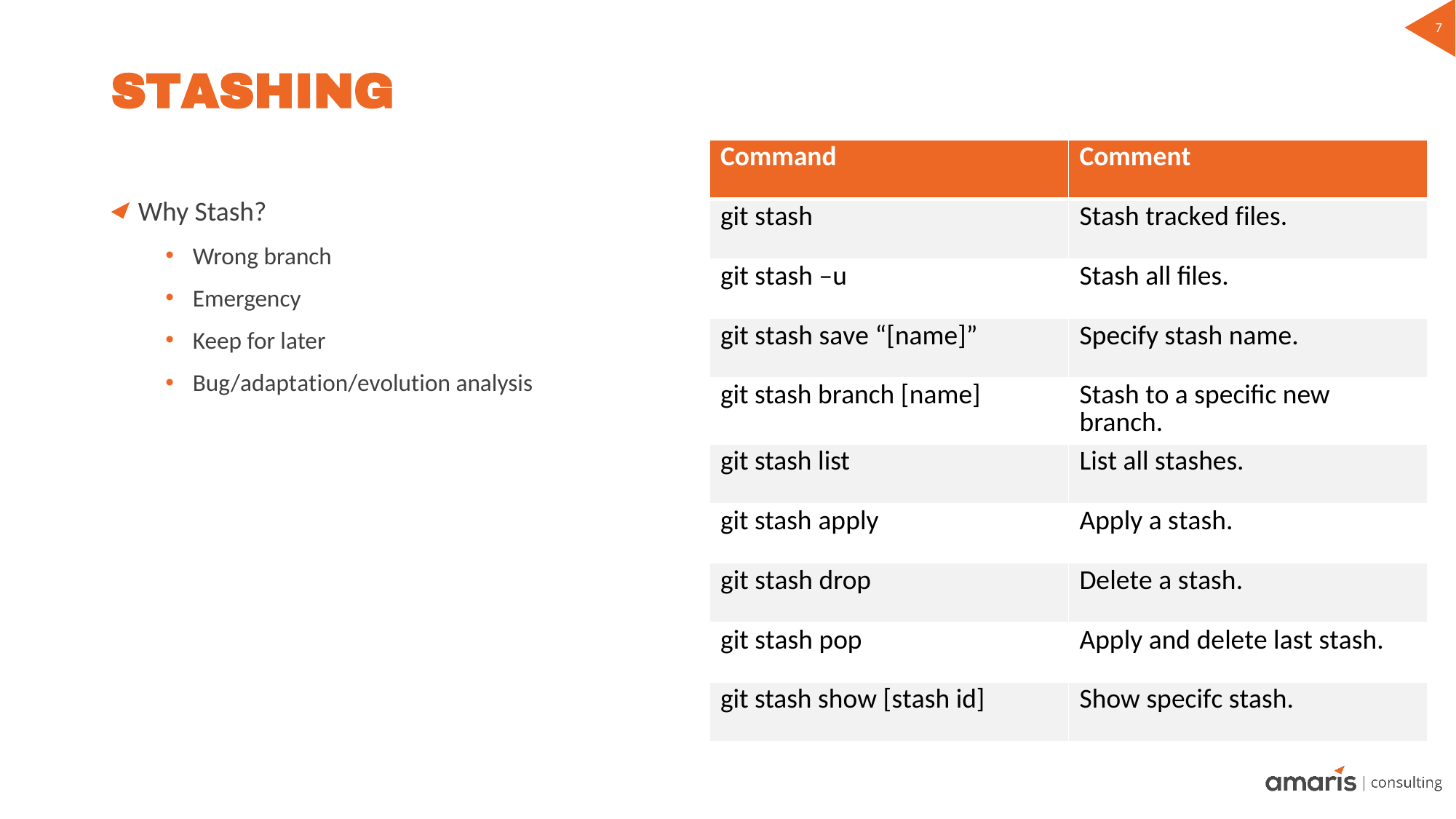

# Stashing
| Command | Comment |
| --- | --- |
| git stash | Stash tracked files. |
| git stash –u | Stash all files. |
| git stash save “[name]” | Specify stash name. |
| git stash branch [name] | Stash to a specific new branch. |
| git stash list | List all stashes. |
| git stash apply | Apply a stash. |
| git stash drop | Delete a stash. |
| git stash pop | Apply and delete last stash. |
| git stash show [stash id] | Show specifc stash. |
Why Stash?
Wrong branch
Emergency
Keep for later
Bug/adaptation/evolution analysis